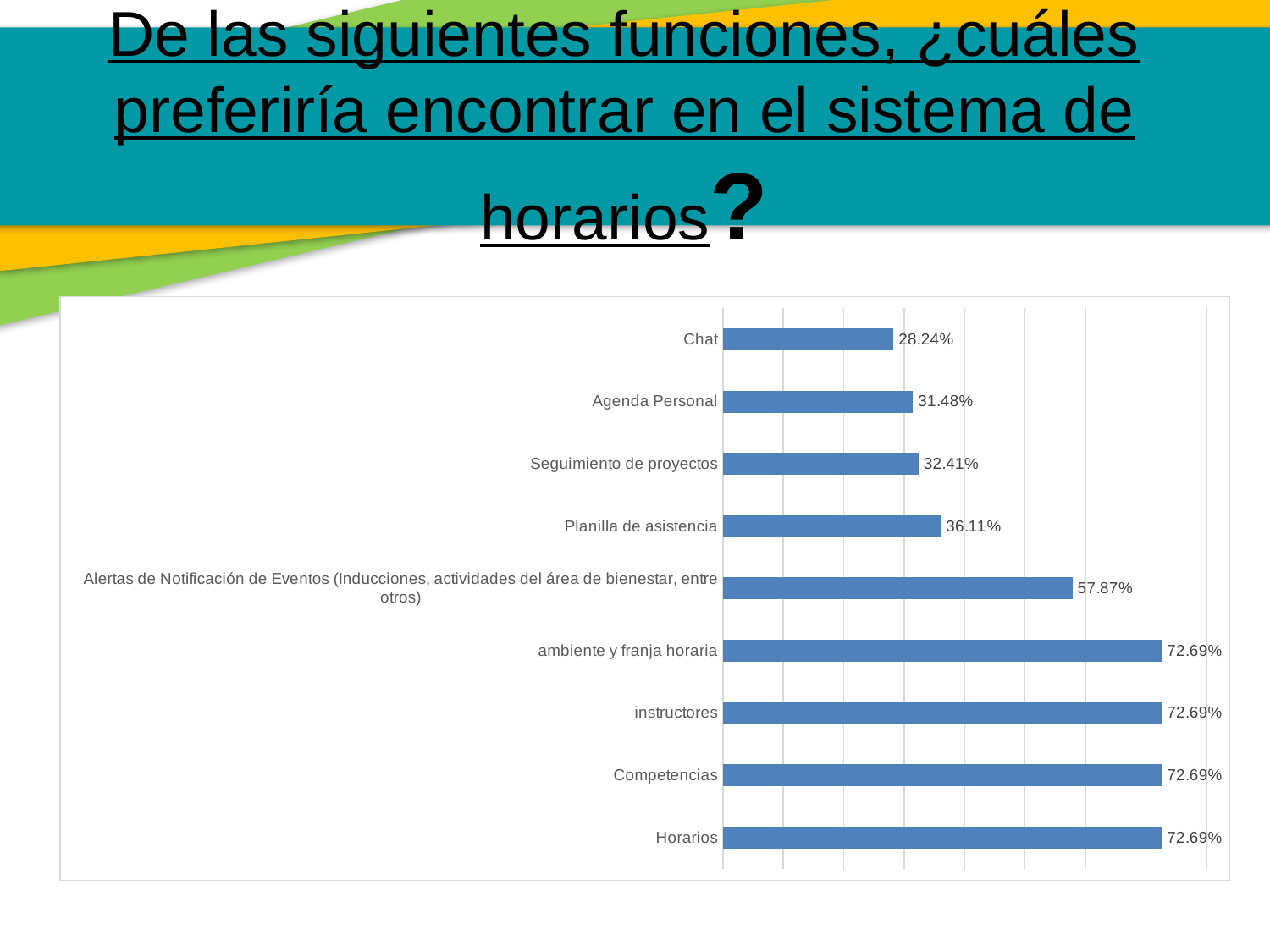

De las siguientes funciones, ¿cuáles preferiría encontrar en el sistema de horarios?

### Chart

| Category |  |
|---|---|
| Horarios | 0.726851851851852 |
| Competencias | 0.726851851851852 |
| instructores | 0.726851851851852 |
| ambiente y franja horaria | 0.726851851851852 |
| Alertas de Notificación de Eventos (Inducciones, actividades del área de bienestar, entre otros) | 0.5787037037037037 |
| Planilla de asistencia | 0.3611111111111111 |
| Seguimiento de proyectos | 0.3240740740740742 |
| Agenda Personal | 0.314814814814815 |
| Chat | 0.2824074074074074 |